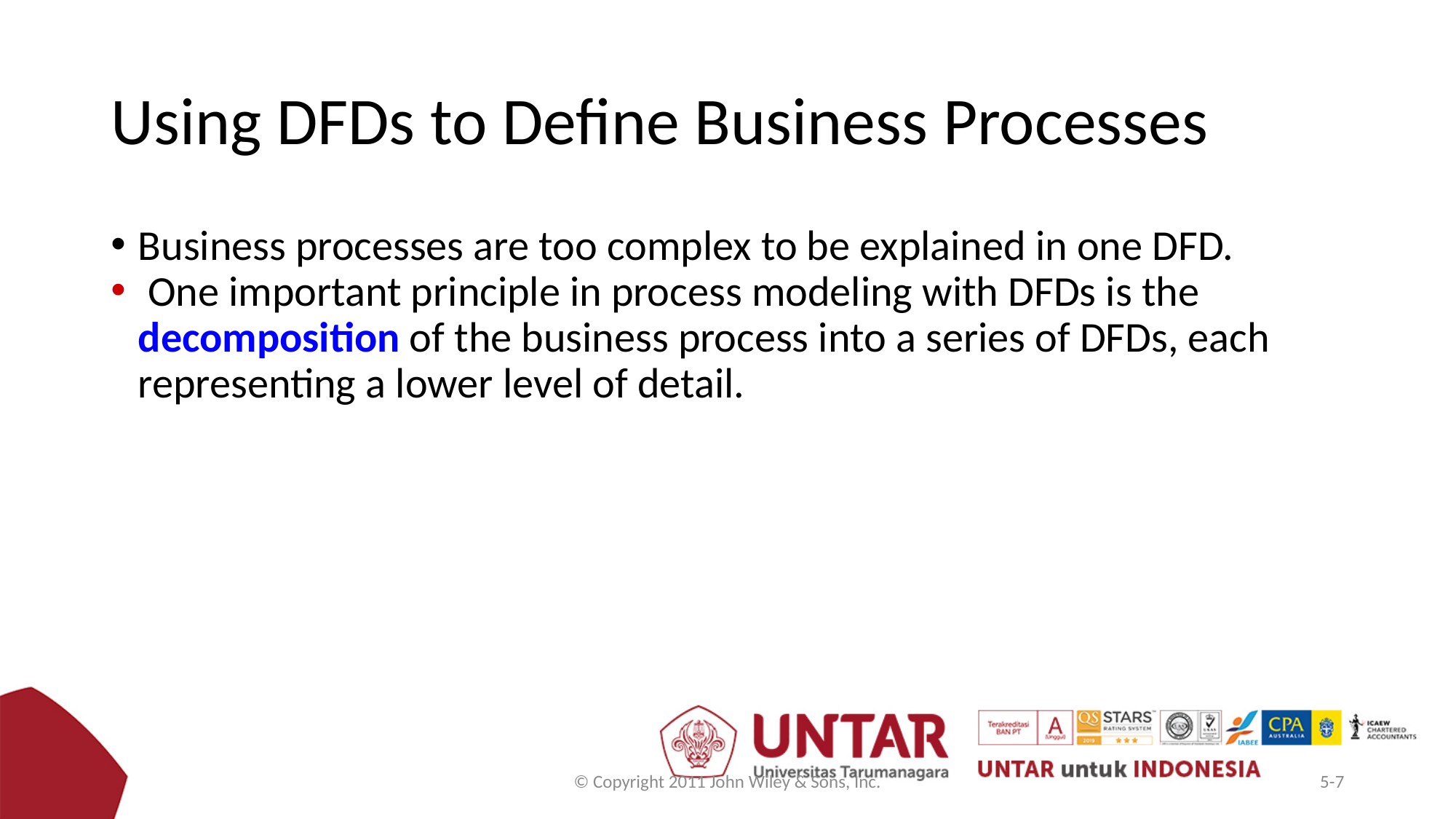

# Using DFDs to Define Business Processes
Business processes are too complex to be explained in one DFD.
 One important principle in process modeling with DFDs is the decomposition of the business process into a series of DFDs, each representing a lower level of detail.

© Copyright 2011 John Wiley & Sons, Inc.
5-7